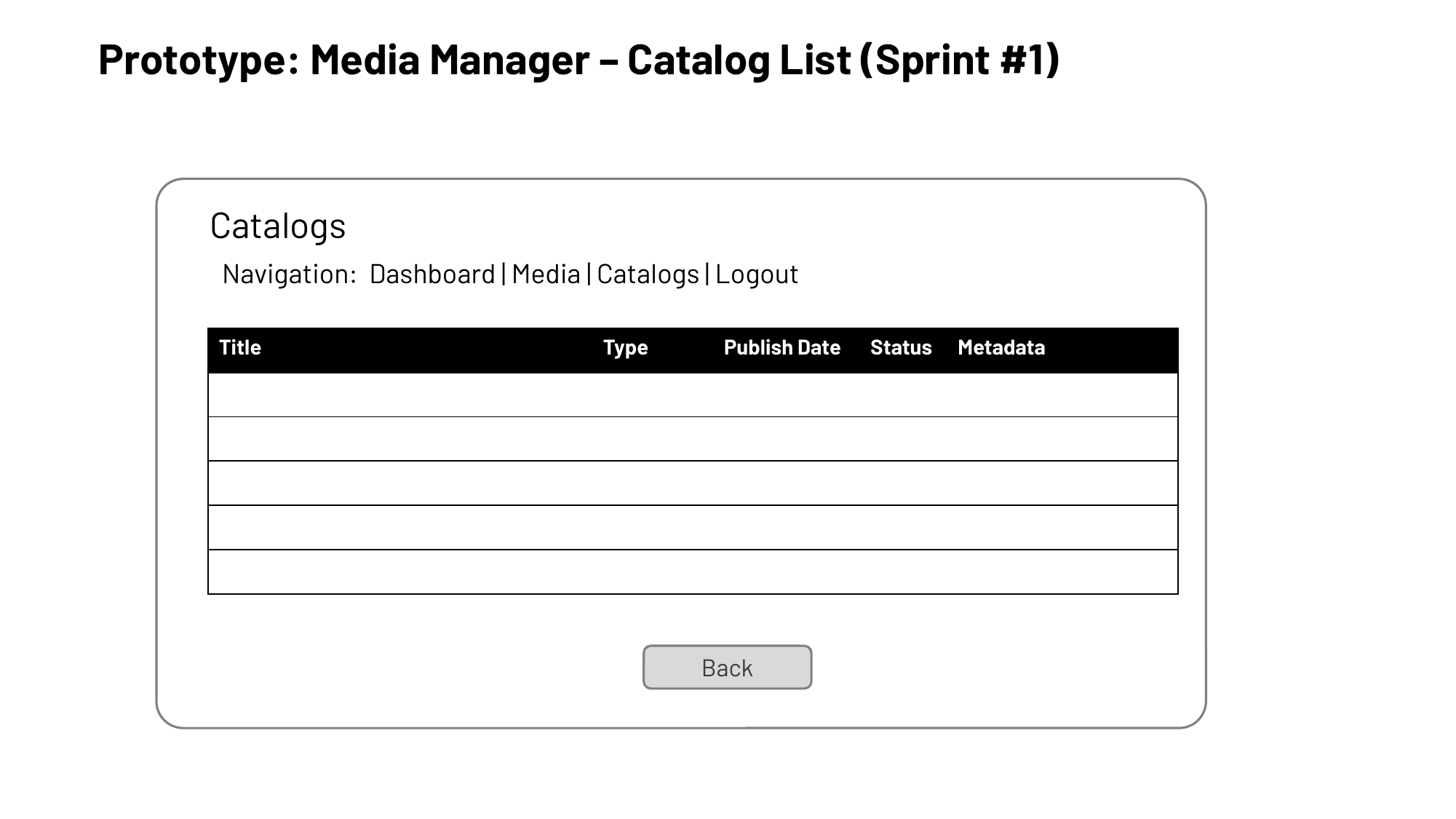

Prototype: Media Manager – Catalog List (Sprint #1)
L
Catalogs
Navigation:  Dashboard | Media | Catalogs | Logout
| Title | Type | Publish Date | Status | Metadata |
| --- | --- | --- | --- | --- |
|  |  |  |  |  |
|  |  |  |  |  |
|  |  |  |  |  |
|  |  |  |  |  |
|  |  |  |  |  |
Back